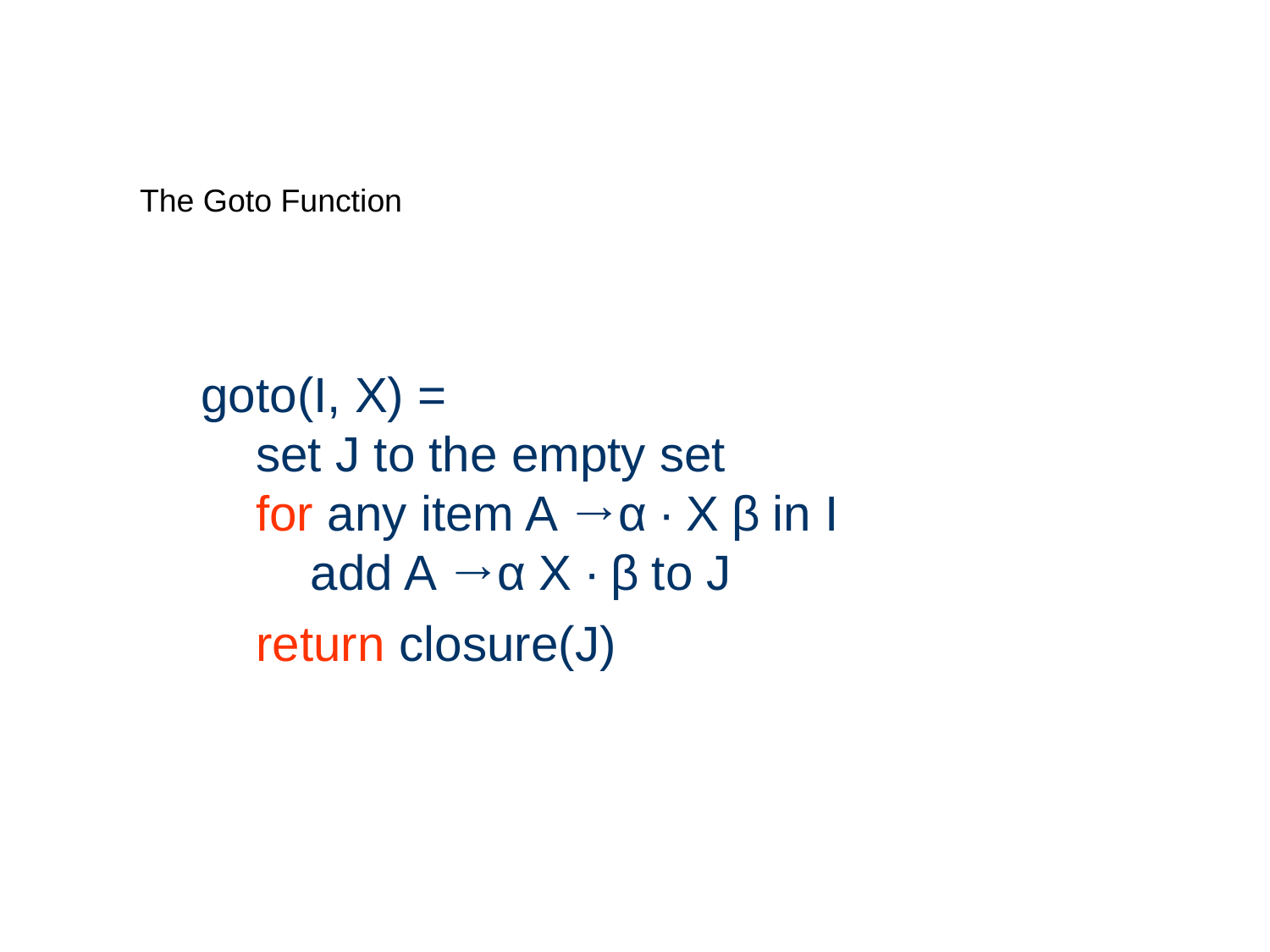

# The Goto Function
goto(I, X) =
set J to the empty set
for any item A →α ∙ X β in I  add A →α X ∙ β to J
return closure(J)